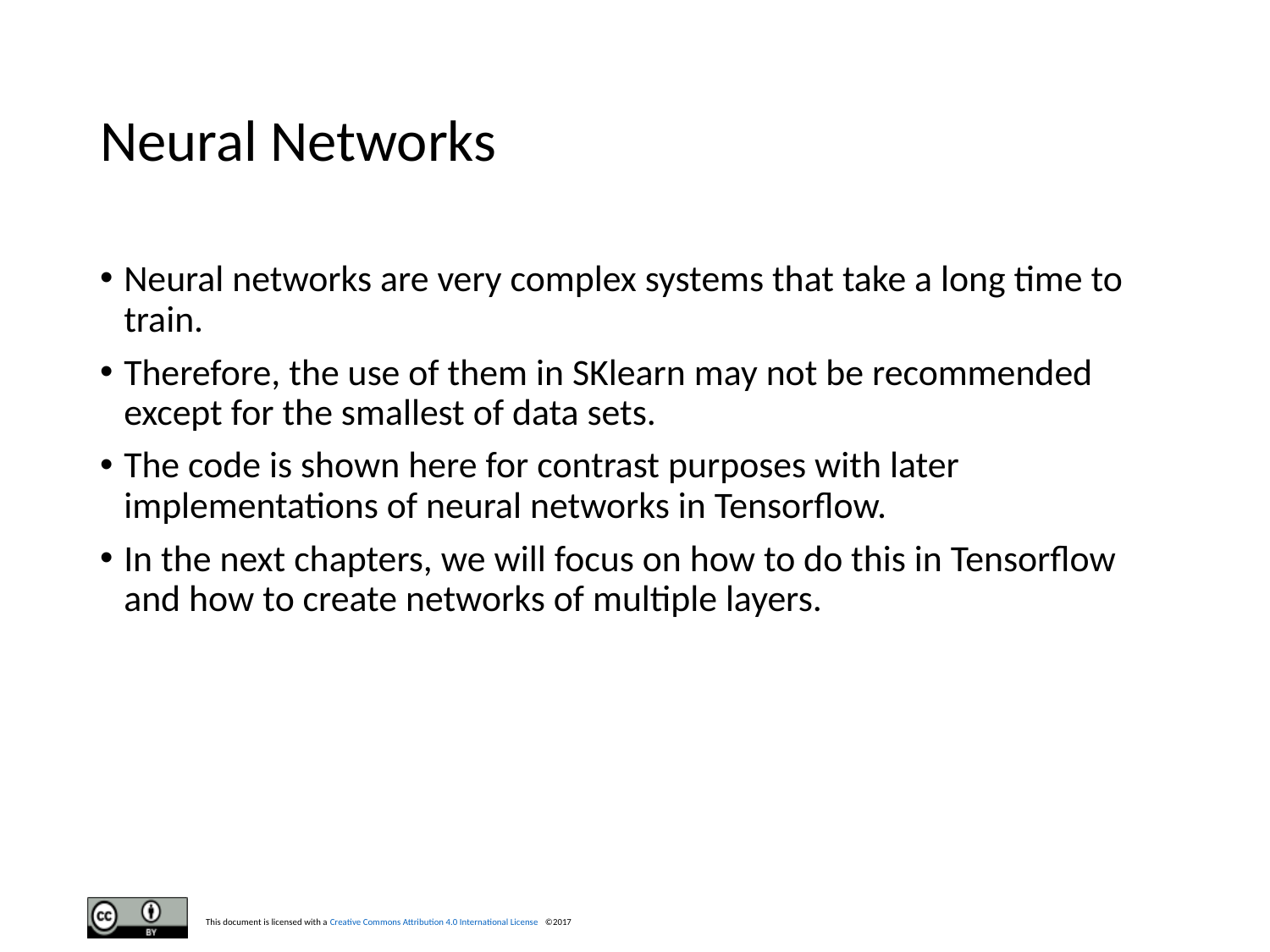

# Neural Networks
Neural networks are very complex systems that take a long time to train.
Therefore, the use of them in SKlearn may not be recommended except for the smallest of data sets.
The code is shown here for contrast purposes with later implementations of neural networks in Tensorflow.
In the next chapters, we will focus on how to do this in Tensorflow and how to create networks of multiple layers.